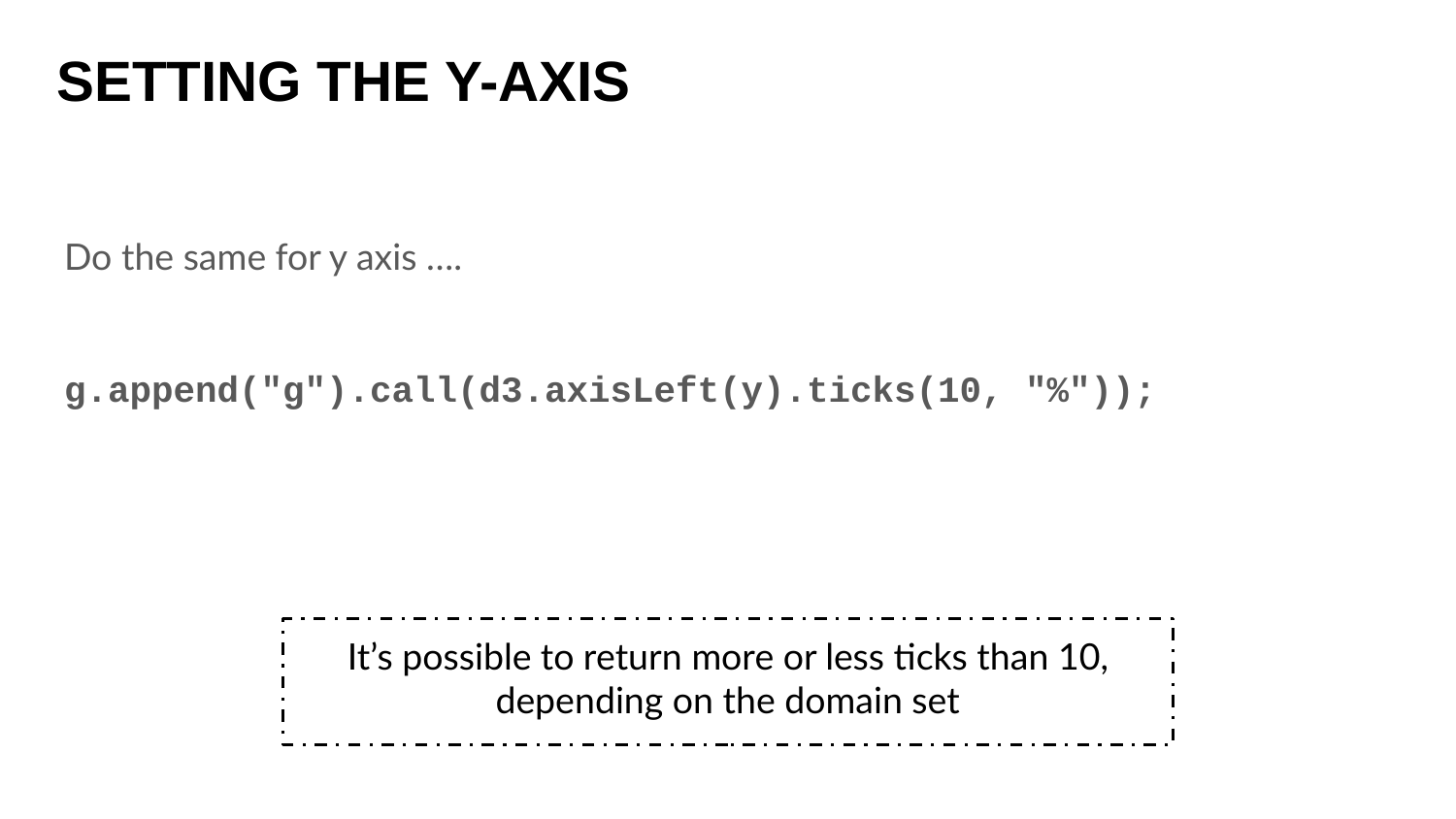

# SETTING THE Y-AXIS

Do the same for y axis ….

g.append("g").call(d3.axisLeft(y).ticks(10, "%"));

It’s possible to return more or less ticks than 10, depending on the domain set